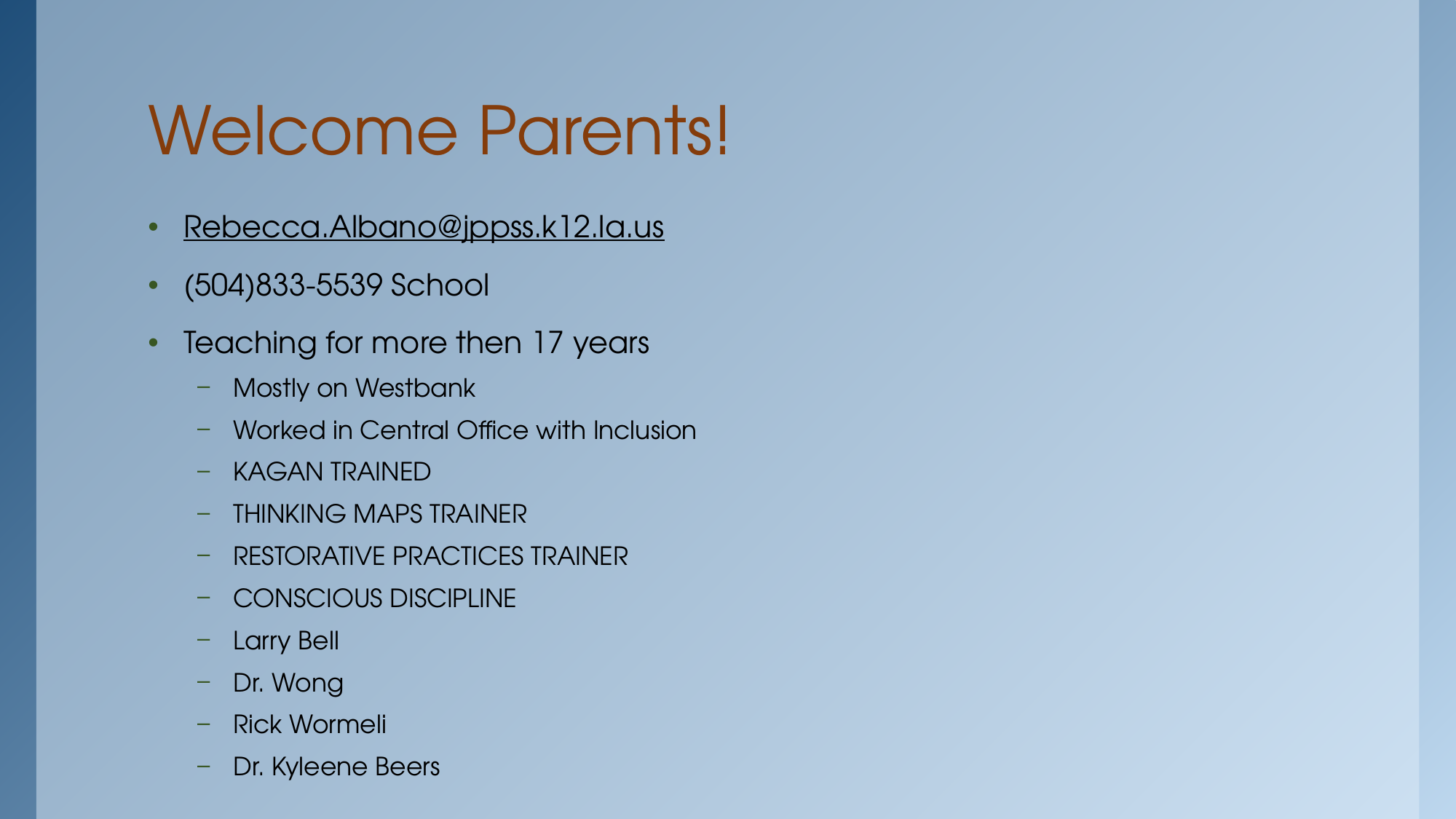

# Welcome Parents!
Rebecca.Albano@jppss.k12.la.us
(504)833-5539 School
Teaching for more then 17 years
Mostly on Westbank
Worked in Central Office with Inclusion
KAGAN TRAINED
THINKING MAPS TRAINER
RESTORATIVE PRACTICES TRAINER
CONSCIOUS DISCIPLINE
Larry Bell
Dr. Wong
Rick Wormeli
Dr. Kyleene Beers